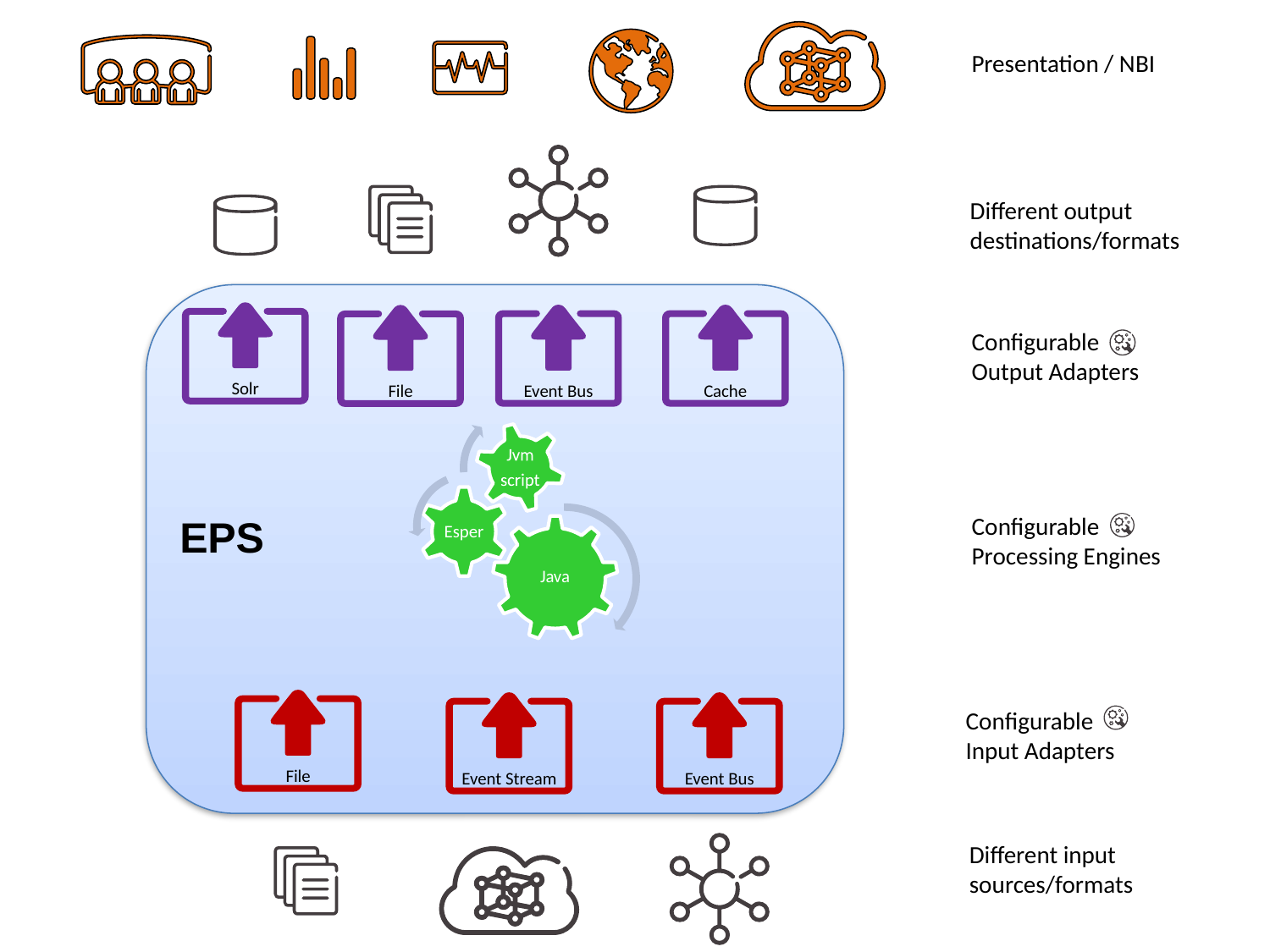

Presentation / NBI

Different output
destinations/formats

Solr

Event Bus

Cache

File
Configurable
Output Adapters

Java
Esper
Jvm
script
EPS
Configurable
Processing Engines

File

Event Stream

Event Bus
Configurable
Input Adapters

Different input
sources/formats